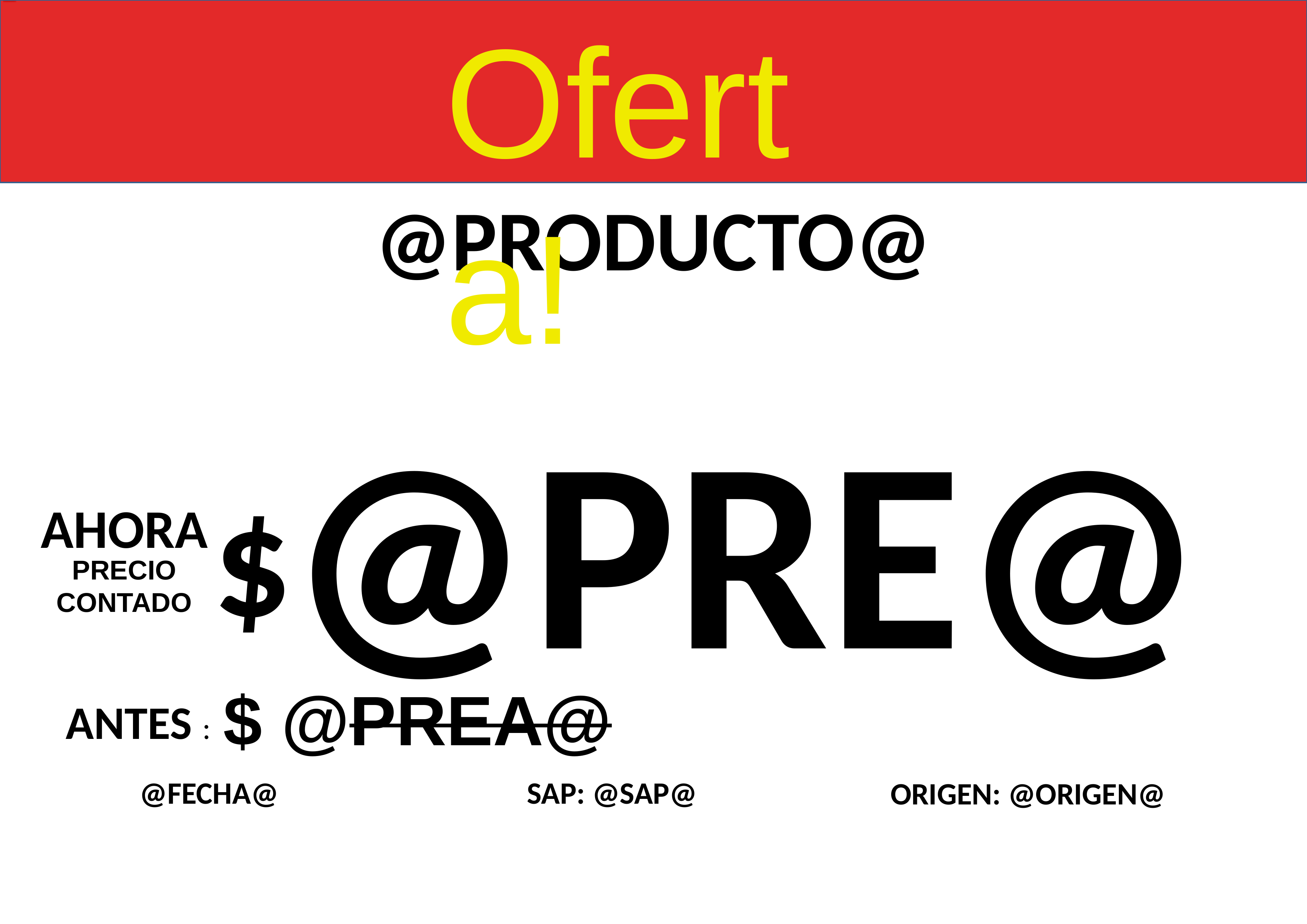

Oferta!
@PRODUCTO@
@PRE@
$
AHORA
PRECIO
CONTADO
$ @PREA@
ANTES :
SAP: @SAP@
@FECHA@
ORIGEN: @ORIGEN@